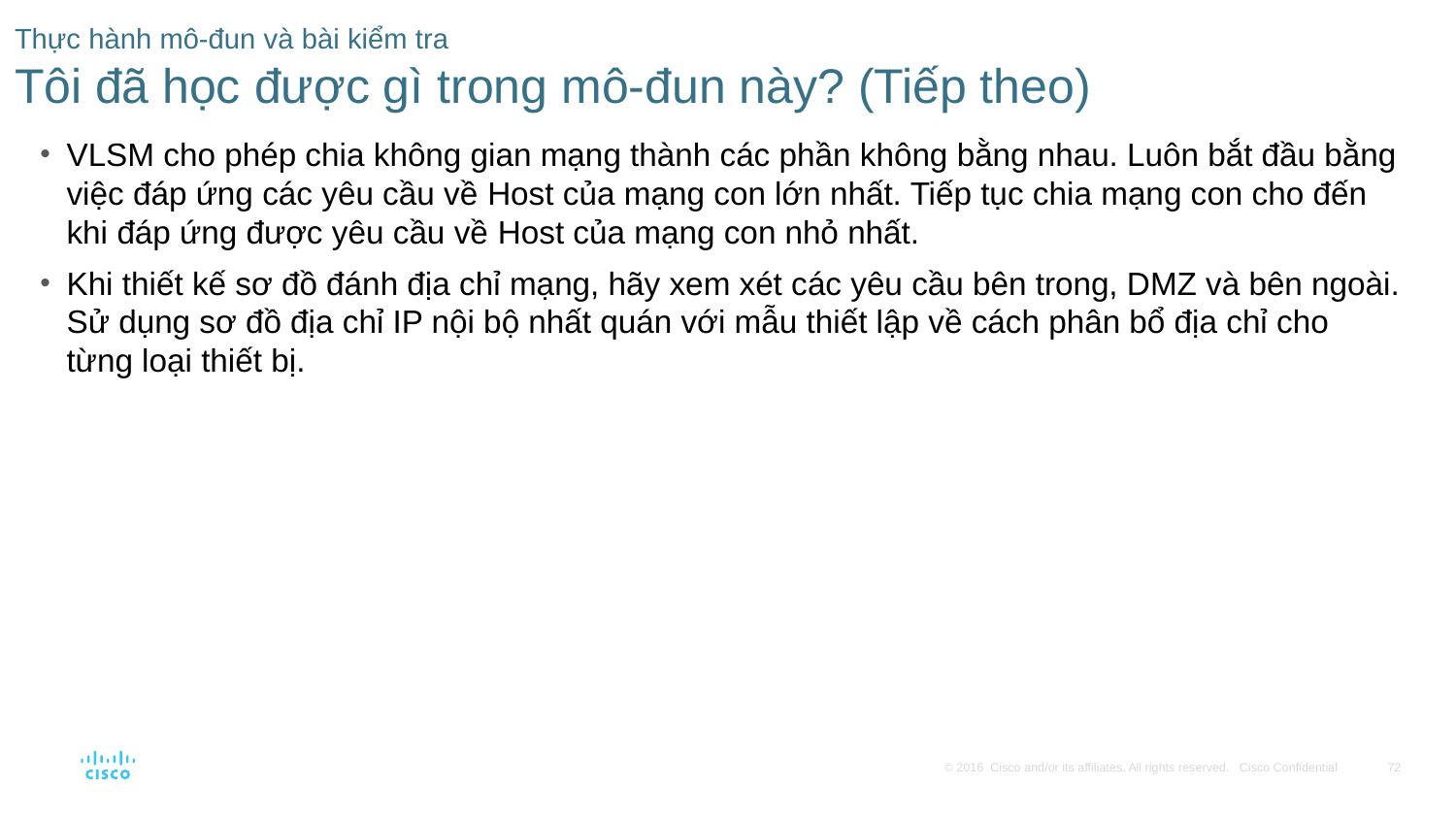

# Thực hành mô-đun và bài kiểm tra Tôi đã học được gì trong mô-đun này? (Tiếp theo)
VLSM cho phép chia không gian mạng thành các phần không bằng nhau. Luôn bắt đầu bằng việc đáp ứng các yêu cầu về Host của mạng con lớn nhất. Tiếp tục chia mạng con cho đến khi đáp ứng được yêu cầu về Host của mạng con nhỏ nhất.
Khi thiết kế sơ đồ đánh địa chỉ mạng, hãy xem xét các yêu cầu bên trong, DMZ và bên ngoài. Sử dụng sơ đồ địa chỉ IP nội bộ nhất quán với mẫu thiết lập về cách phân bổ địa chỉ cho từng loại thiết bị.